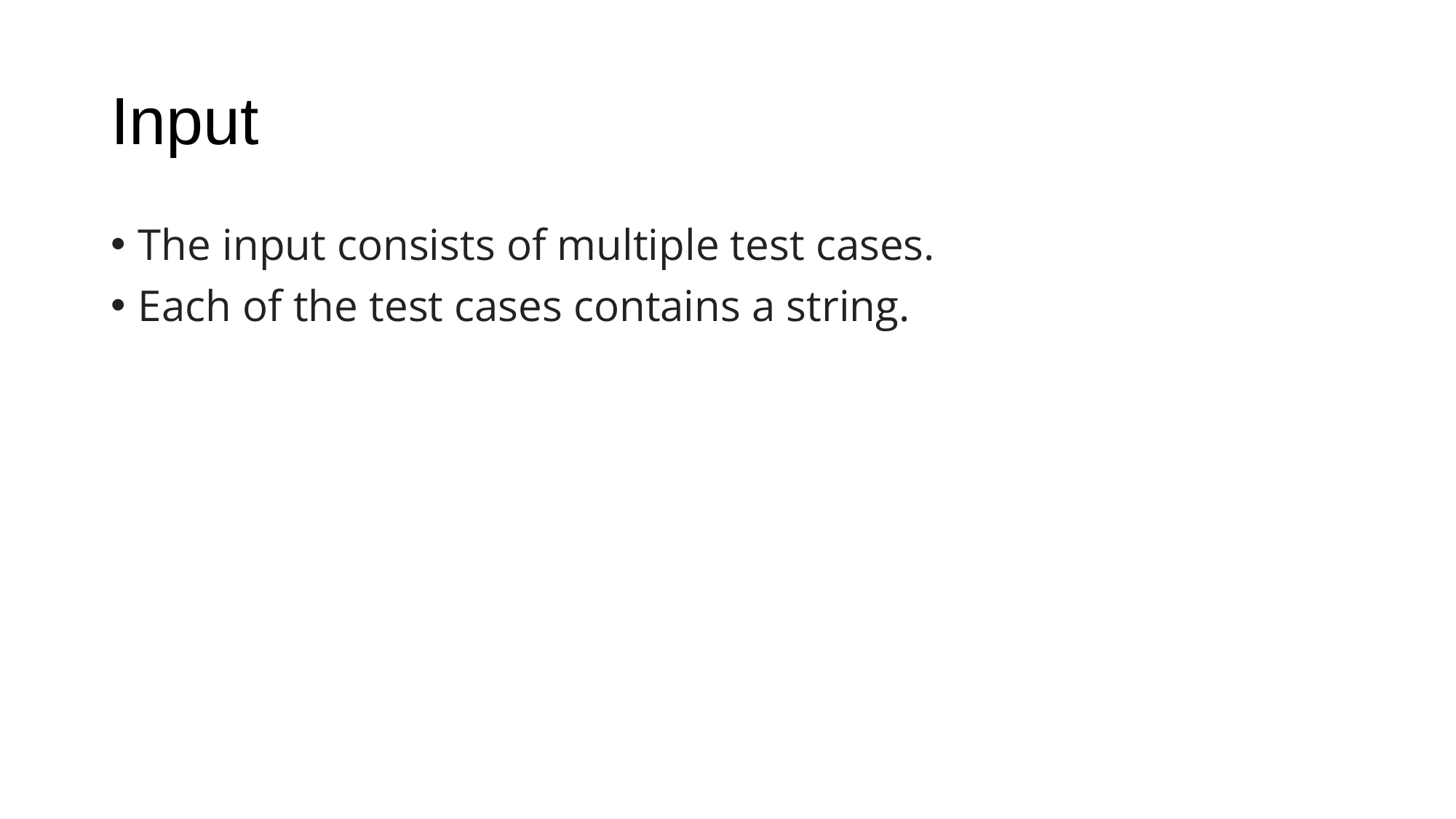

# Input
The input consists of multiple test cases.
Each of the test cases contains a string.